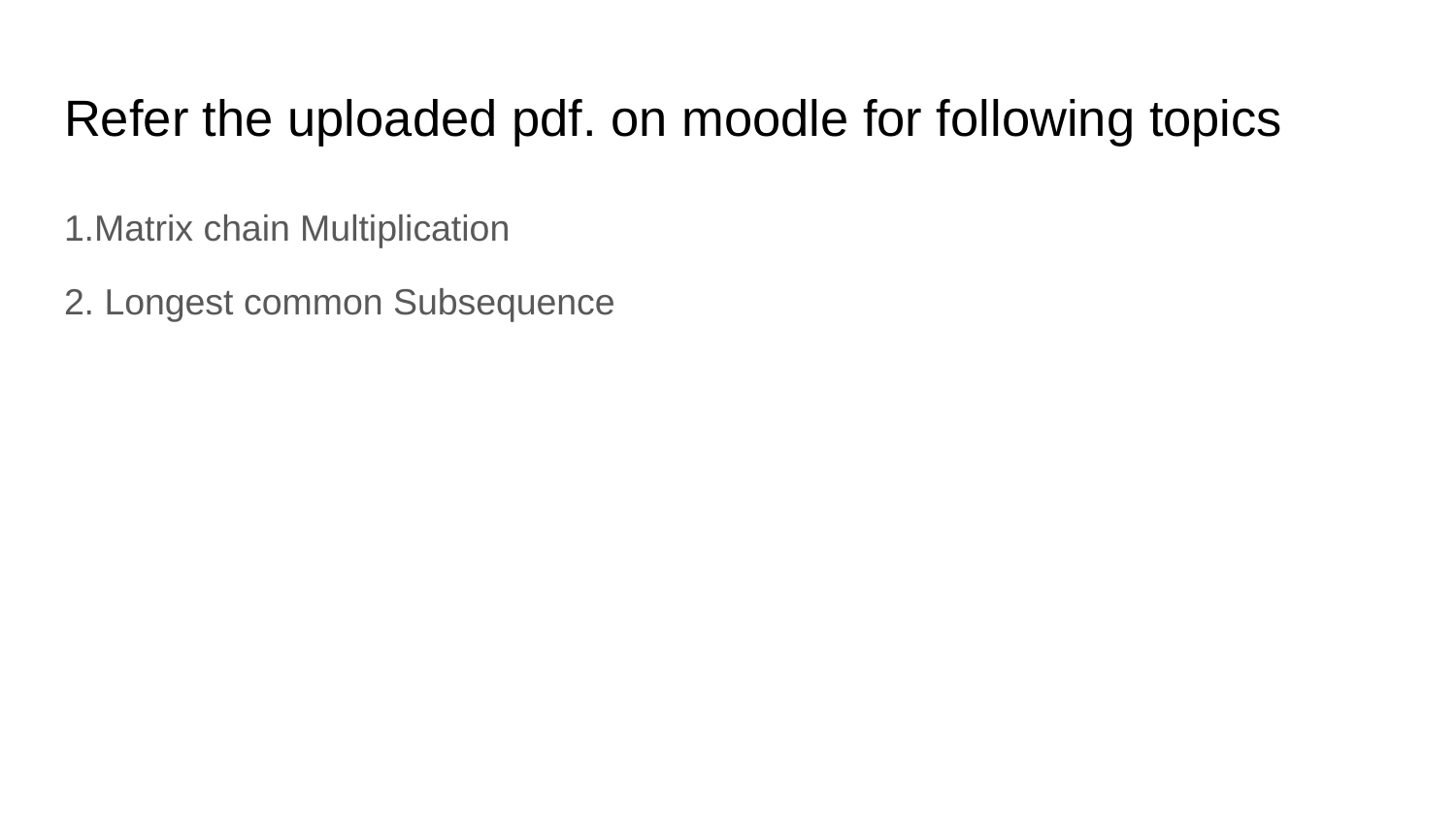

# Refer the uploaded pdf. on moodle for following topics
1.Matrix chain Multiplication
2. Longest common Subsequence